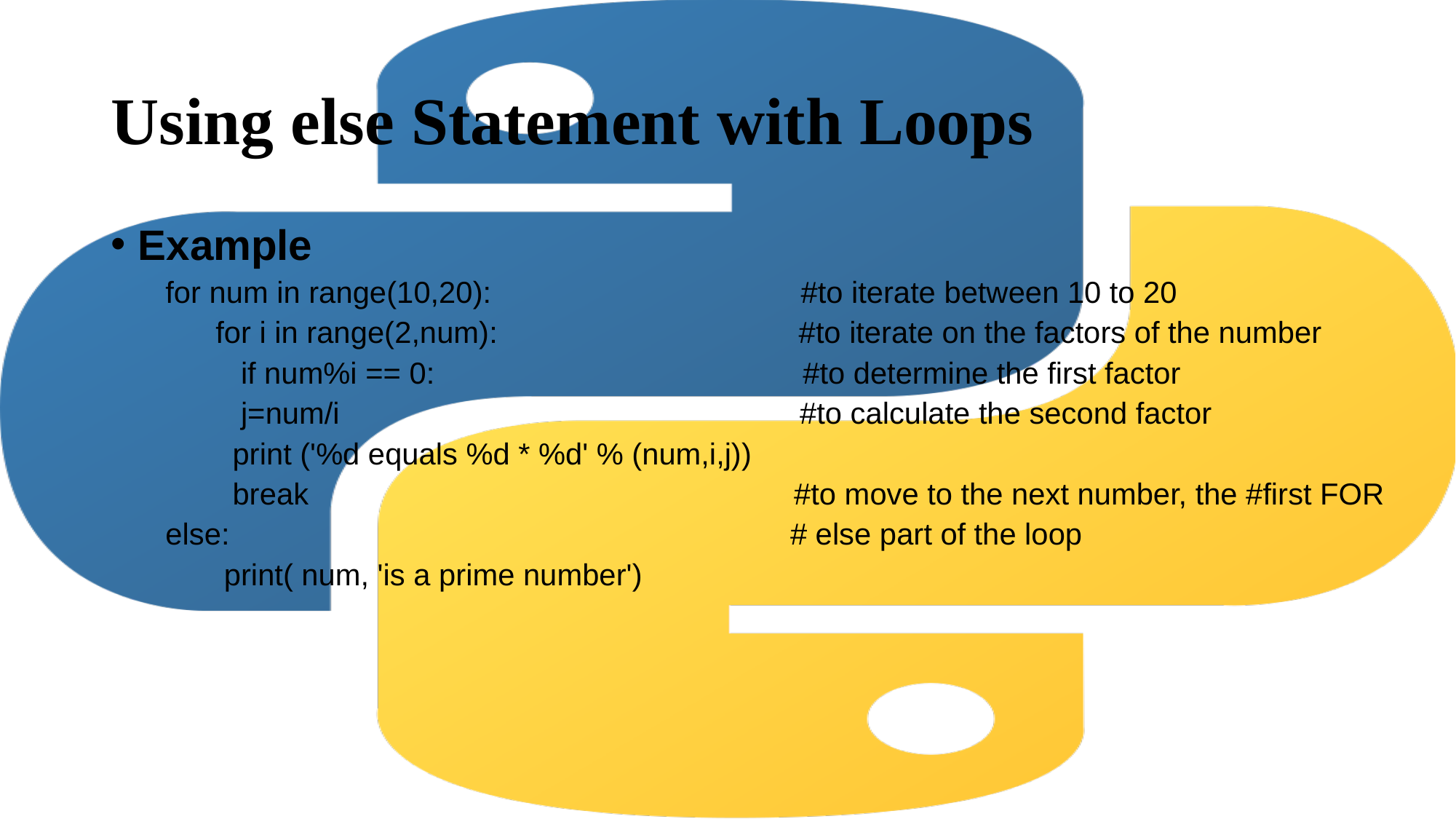

# Using else Statement with Loops
Example
for num in range(10,20):                                     #to iterate between 10 to 20
      for i in range(2,num):                                    #to iterate on the factors of the number
         if num%i == 0:                                            #to determine the first factor
         j=num/i                                                       #to calculate the second factor
        print ('%d equals %d * %d' % (num,i,j))
        break                                                          #to move to the next number, the #first FOR
else:                                                                   # else part of the loop
       print( num, 'is a prime number')